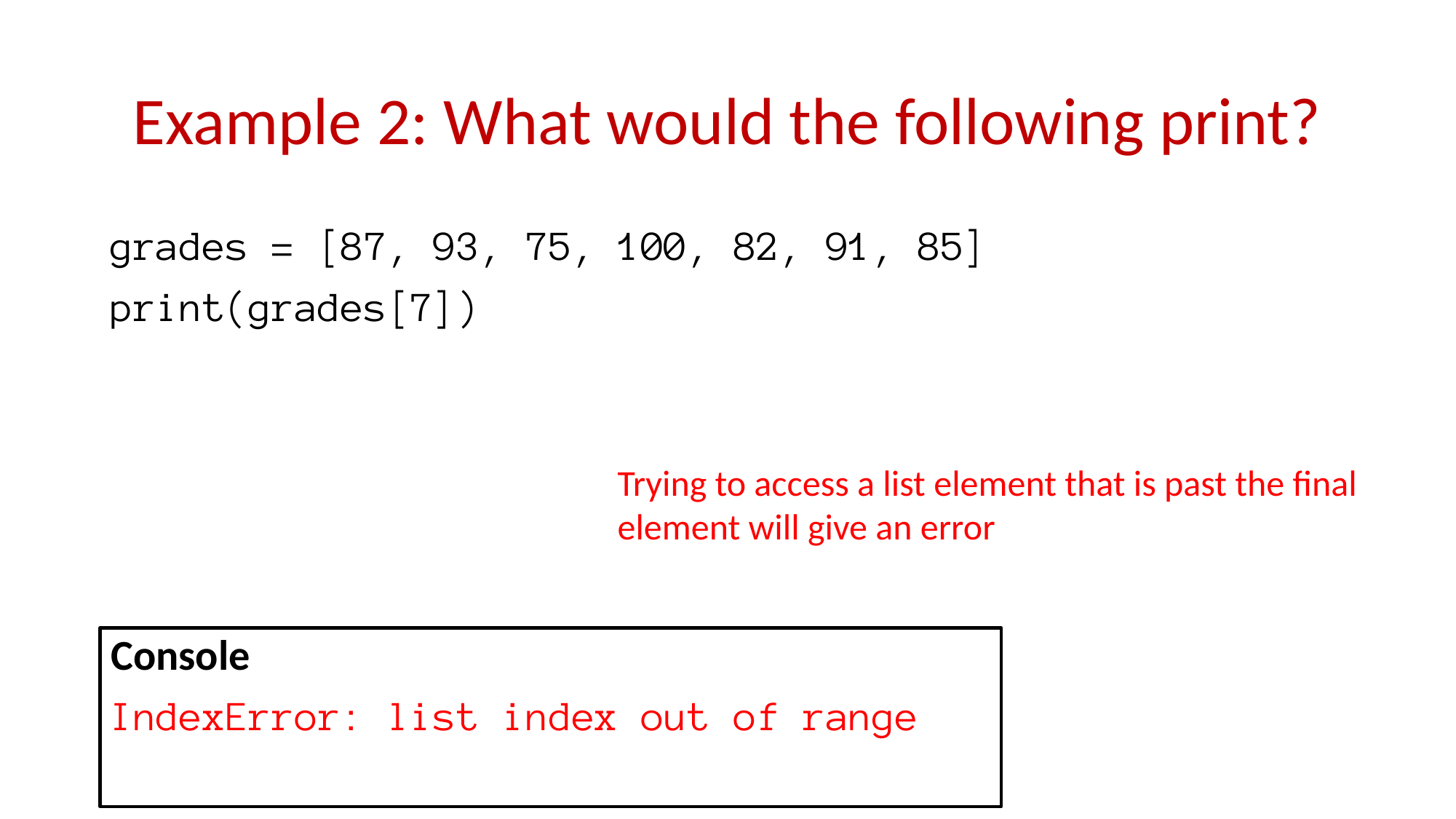

# Example 2: What would the following print?
grades = [87, 93, 75, 100, 82, 91, 85]
print(grades[7])
Trying to access a list element that is past the final element will give an error
Console
IndexError: list index out of range